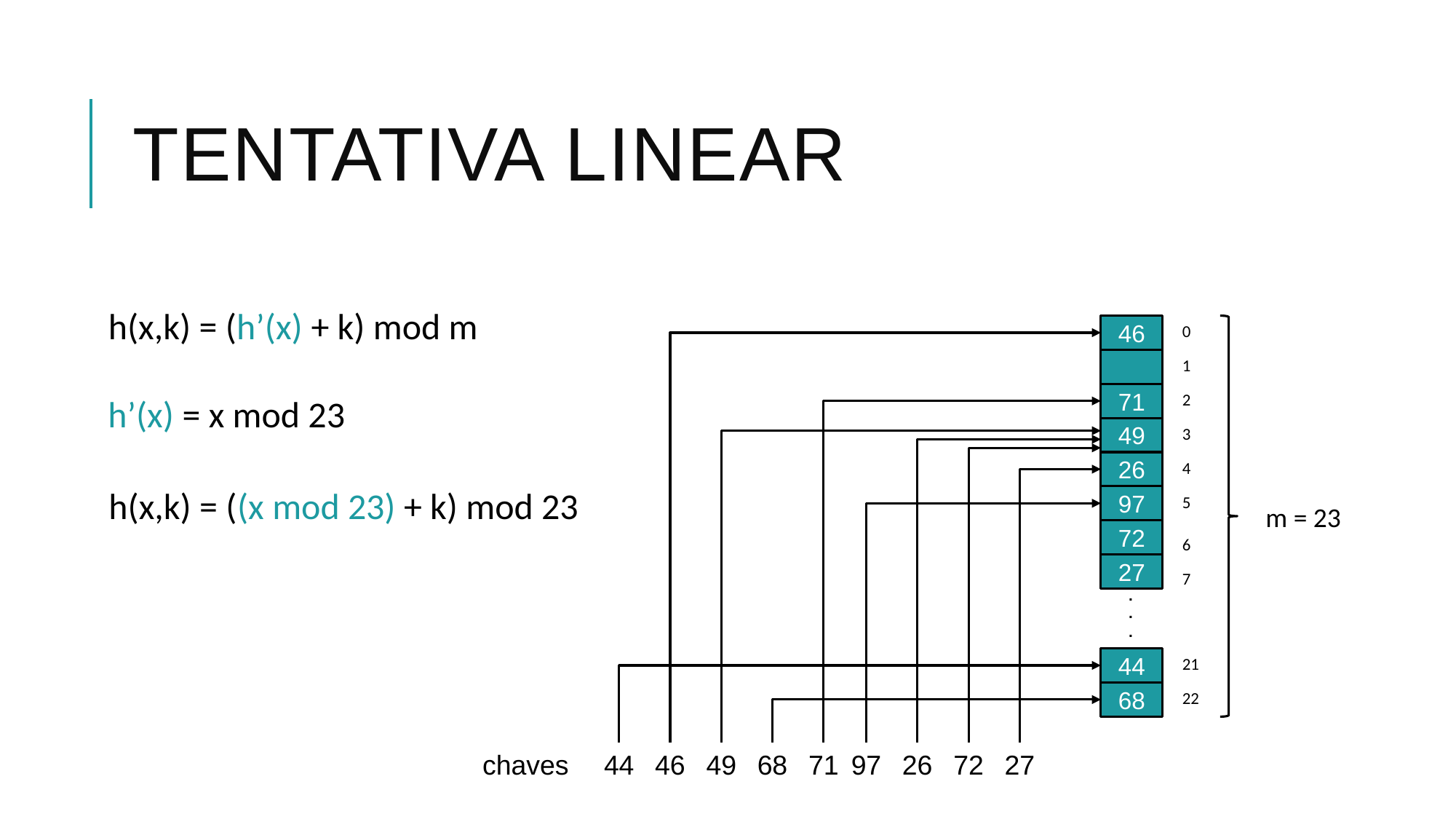

# Tentativa Linear
h(x,k) = (h’(x) + k) mod m
46
0

1
71
2

49
3

26
4
97
5
72
6
27
7
.
.
.
44
21
68
22

h’(x) = x mod 23
h(x,k) = ((x mod 23) + k) mod 23
m = 23
chaves
44
46
49
68
71
97
26
72
27